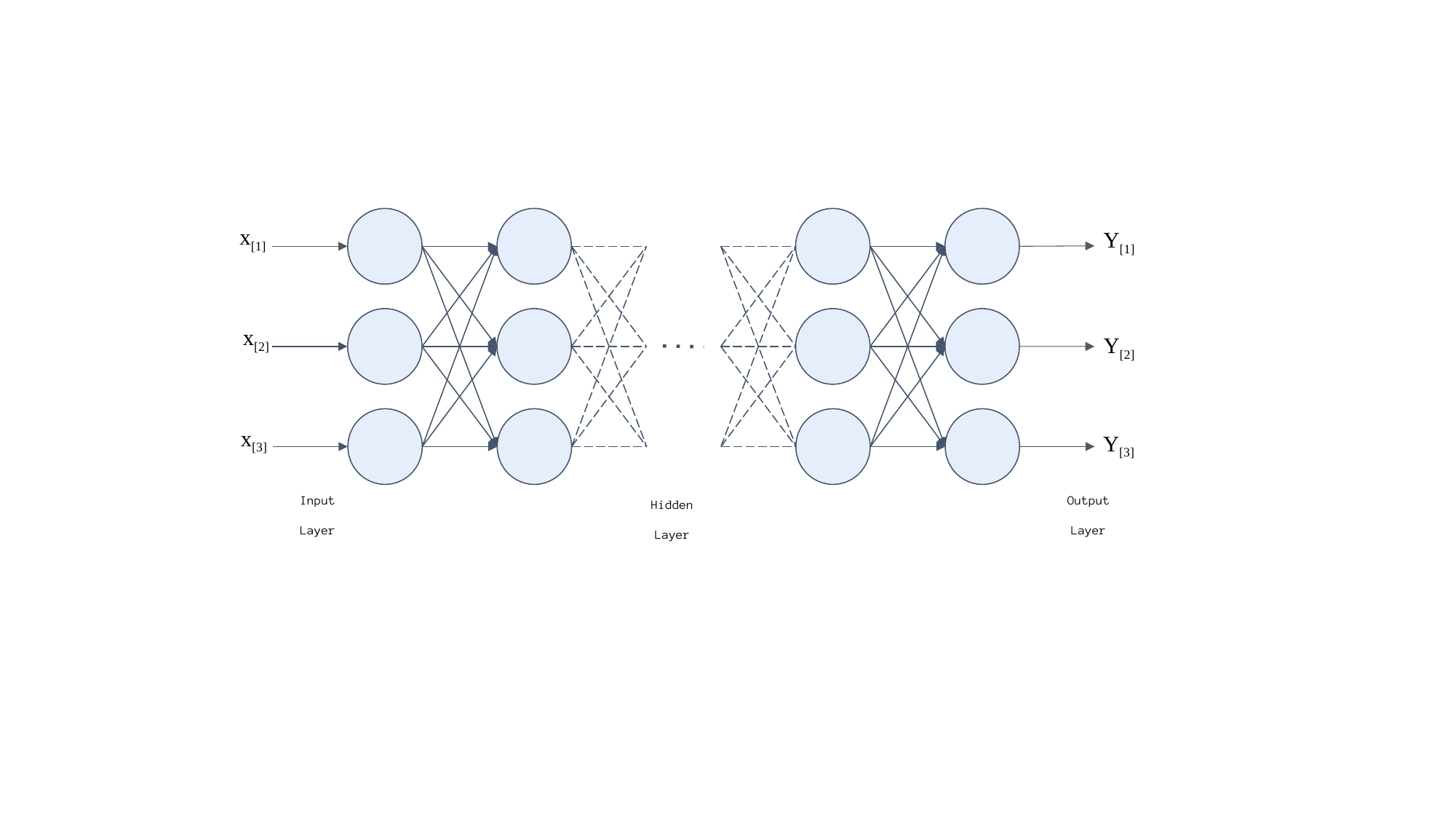

x[1]

x[2]

x[3]
Y[1]
Y[2]
Y[3]
Input Layer
Output
Layer
Hidden Layer